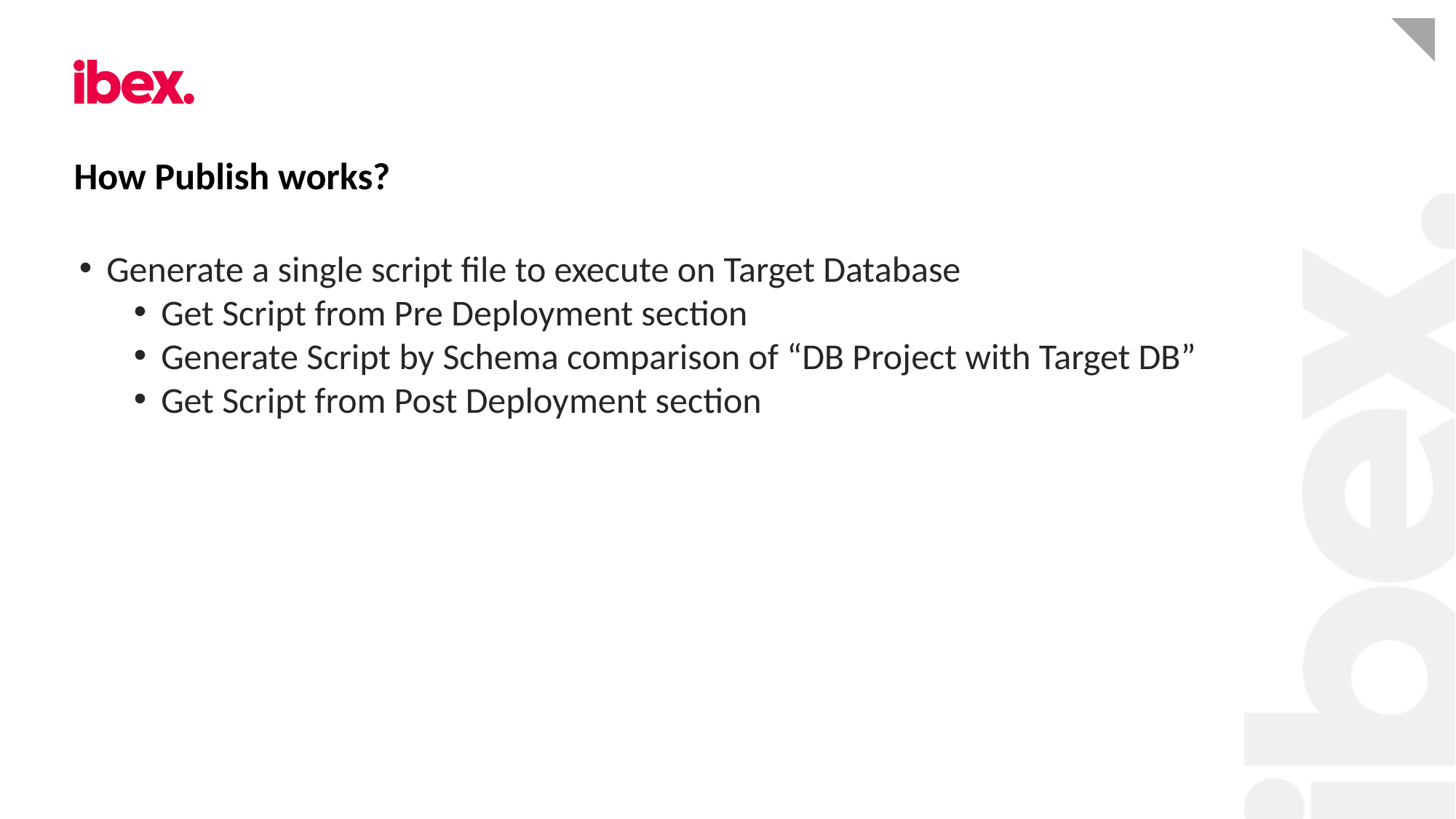

# How Publish works?
Generate a single script file to execute on Target Database
Get Script from Pre Deployment section
Generate Script by Schema comparison of “DB Project with Target DB”
Get Script from Post Deployment section